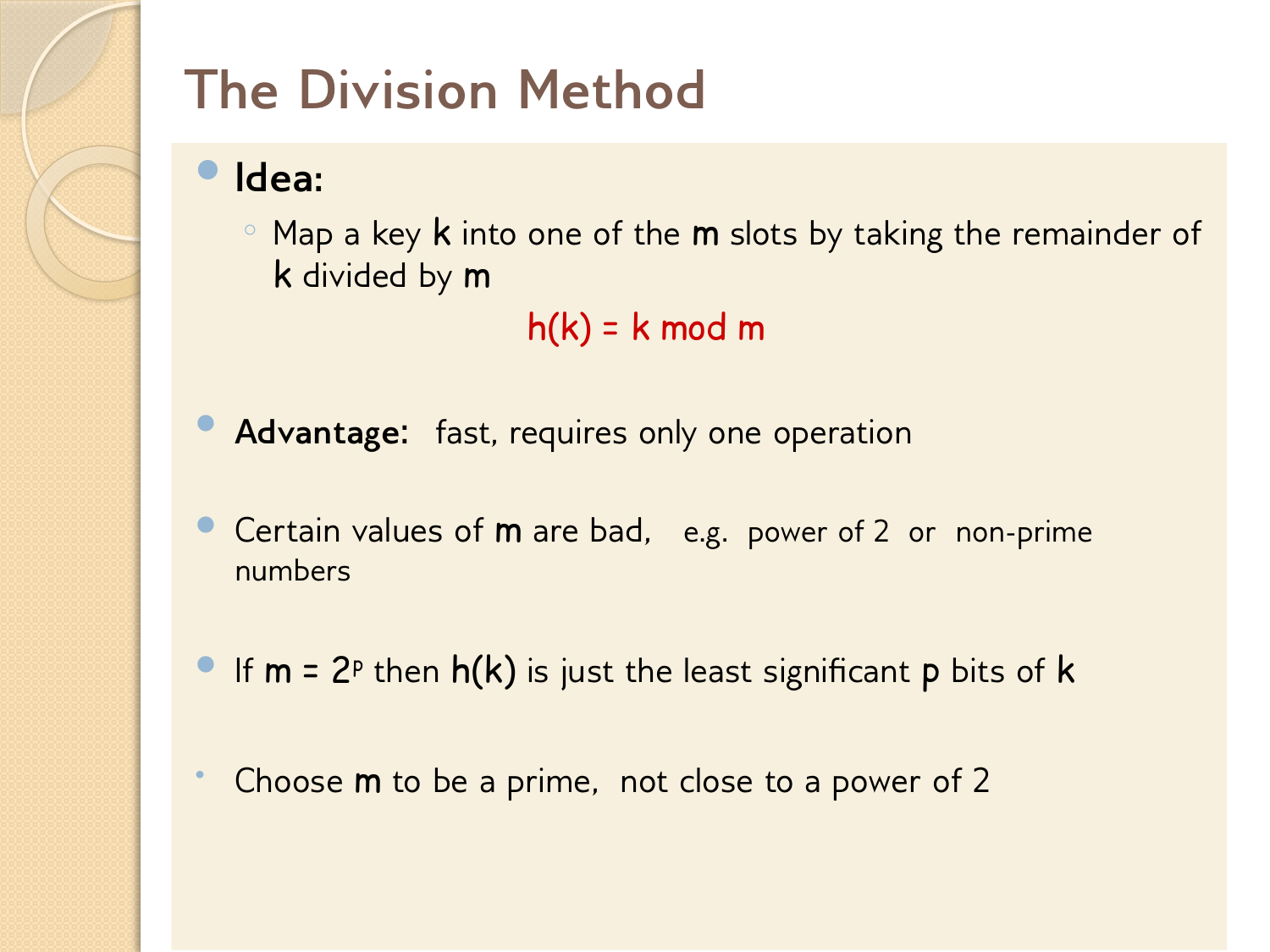

# The Division Method
Idea:
Map a key k into one of the m slots by taking the remainder of k divided by m
			h(k) = k mod m

Advantage:  fast, requires only one operation

Certain values of m are bad,   e.g.  power of 2  or  non-prime numbers

If m = 2p then h(k) is just the least significant p bits of k

Choose m to be a prime,  not close to a power of 2